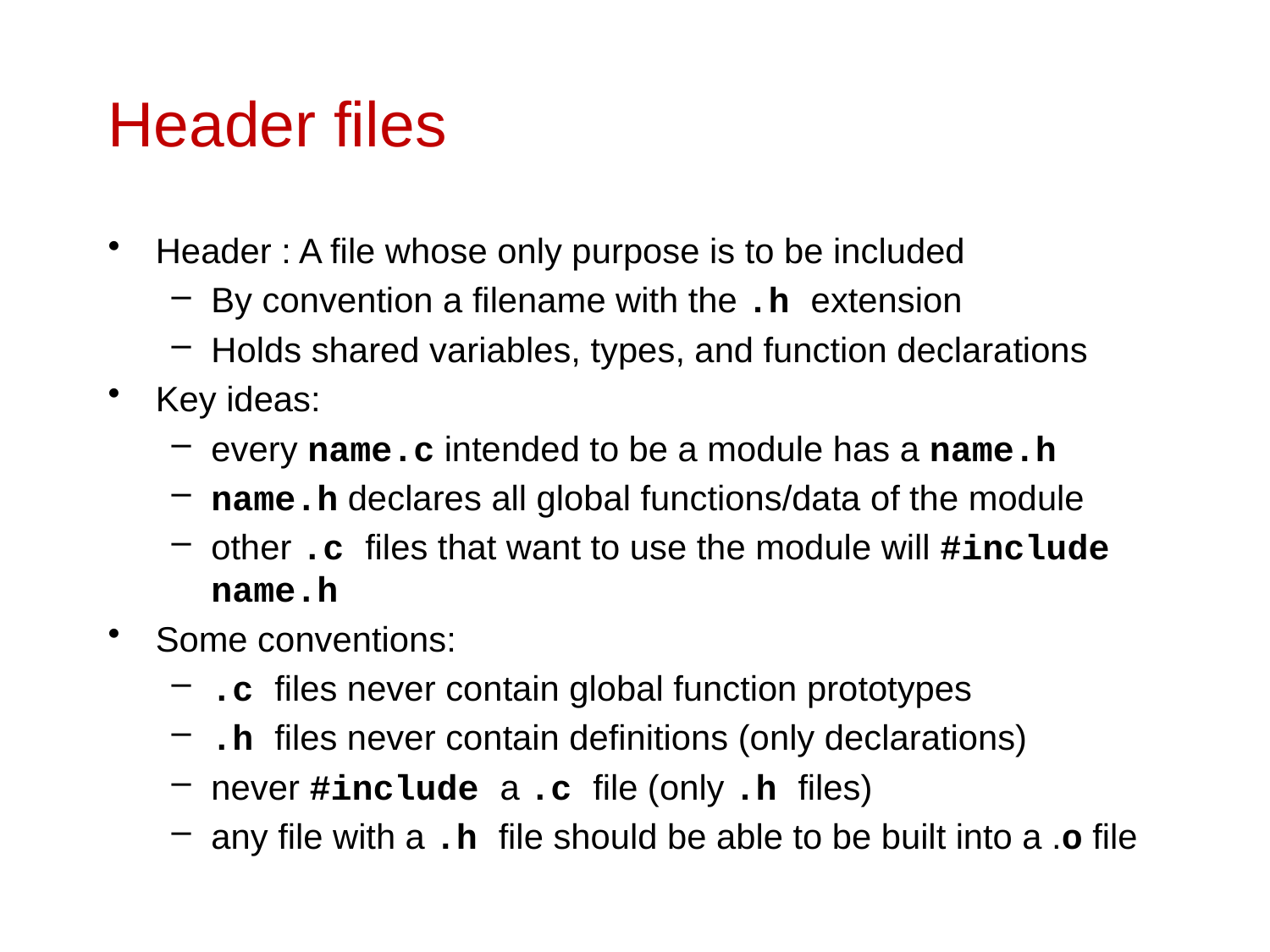

# Header files
Header : A file whose only purpose is to be included
By convention a filename with the .h extension
Holds shared variables, types, and function declarations
Key ideas:
every name.c intended to be a module has a name.h
name.h declares all global functions/data of the module
other .c files that want to use the module will #include name.h
Some conventions:
.c files never contain global function prototypes
.h files never contain definitions (only declarations)
never #include a .c file (only .h files)
any file with a .h file should be able to be built into a .o file